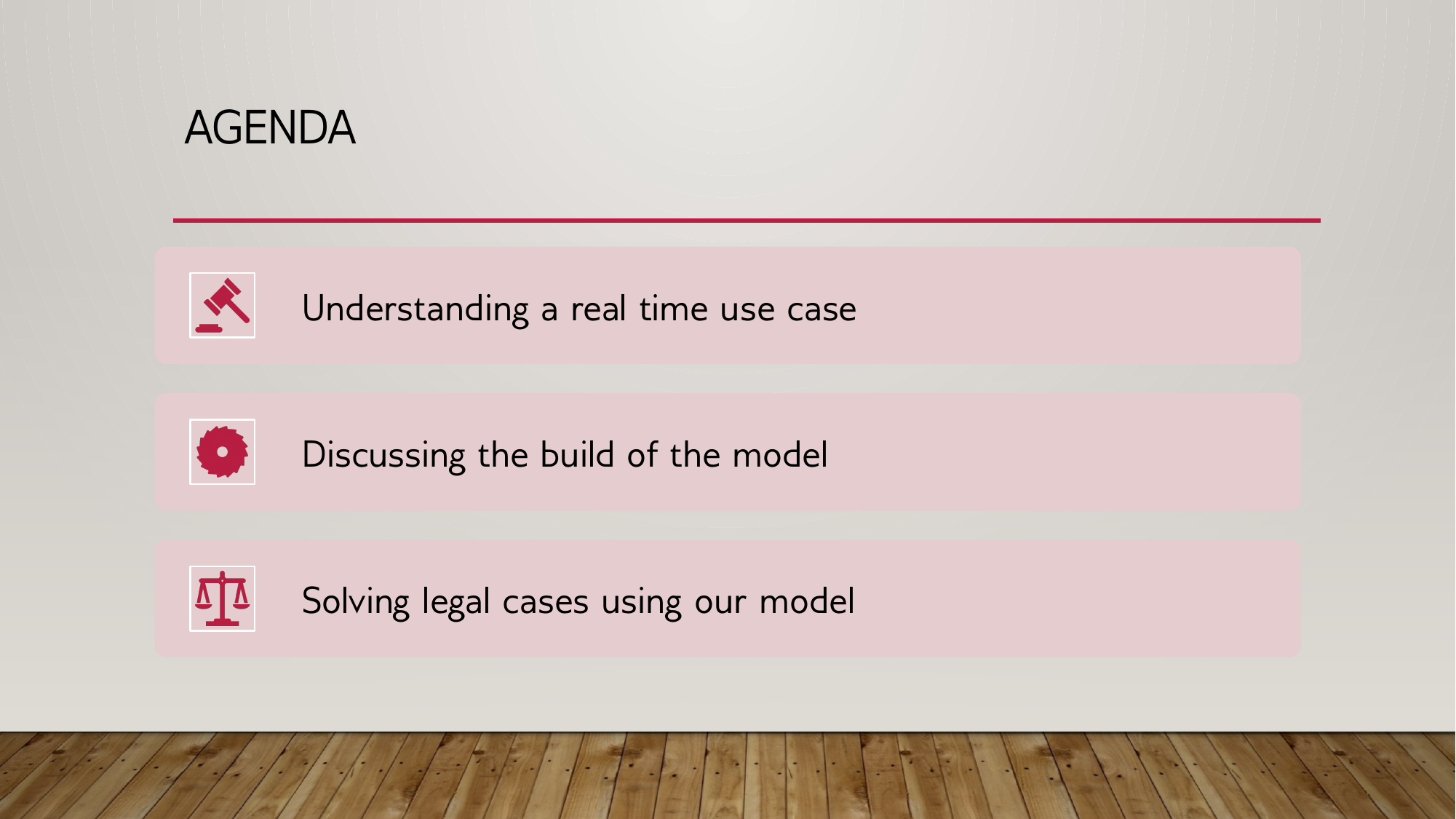

# agenda
Understanding a real time use case
Discussing the build of the model
Solving legal cases using our model